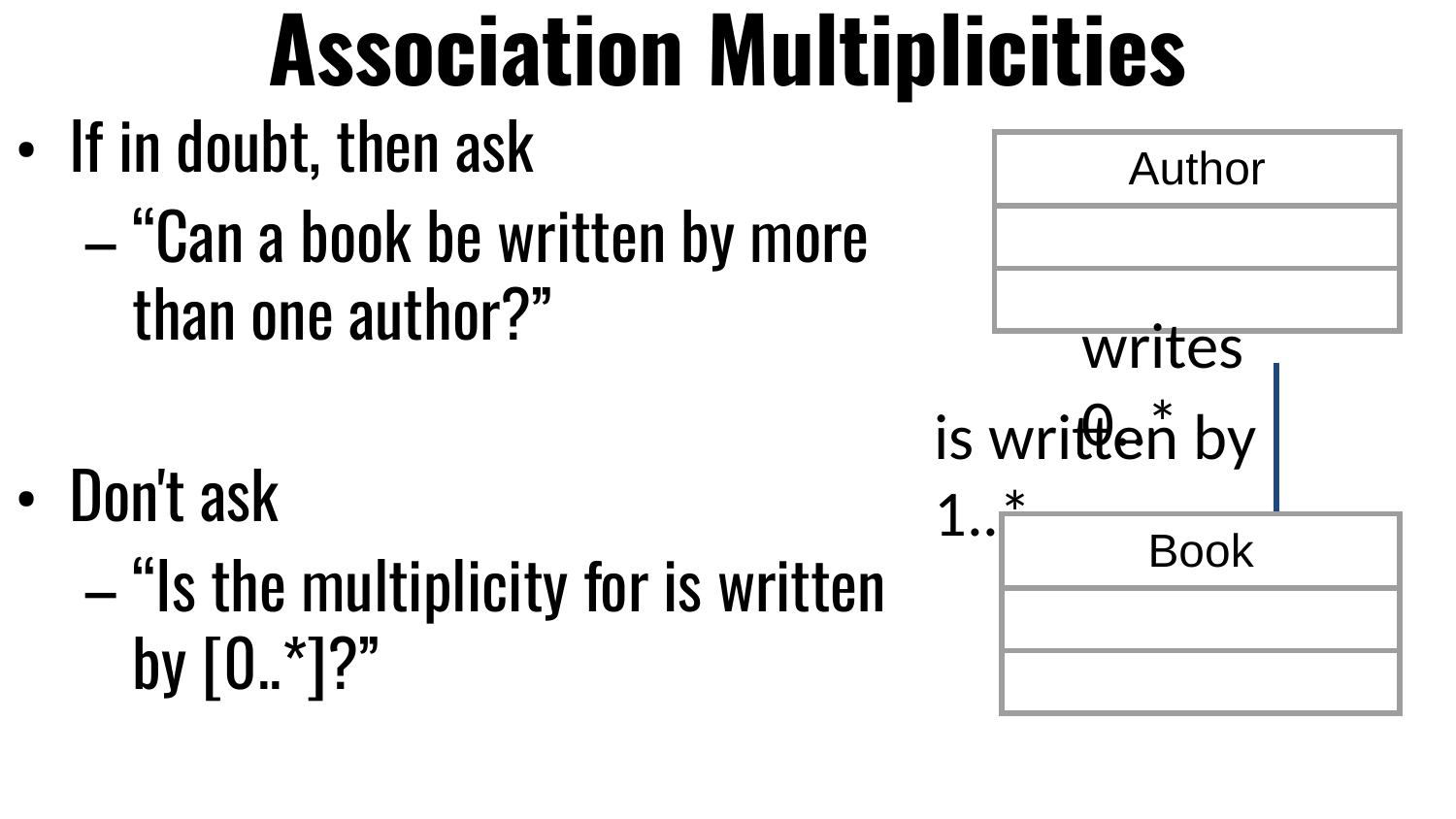

# Association Multiplicities
If in doubt, then ask
“Can a book be written by more than one author?”

Don't ask
“Is the multiplicity for is written by [0..*]?”
| Author |
| --- |
|  |
|  |
writes	0..*
is written by	1..*
| Book |
| --- |
|  |
|  |